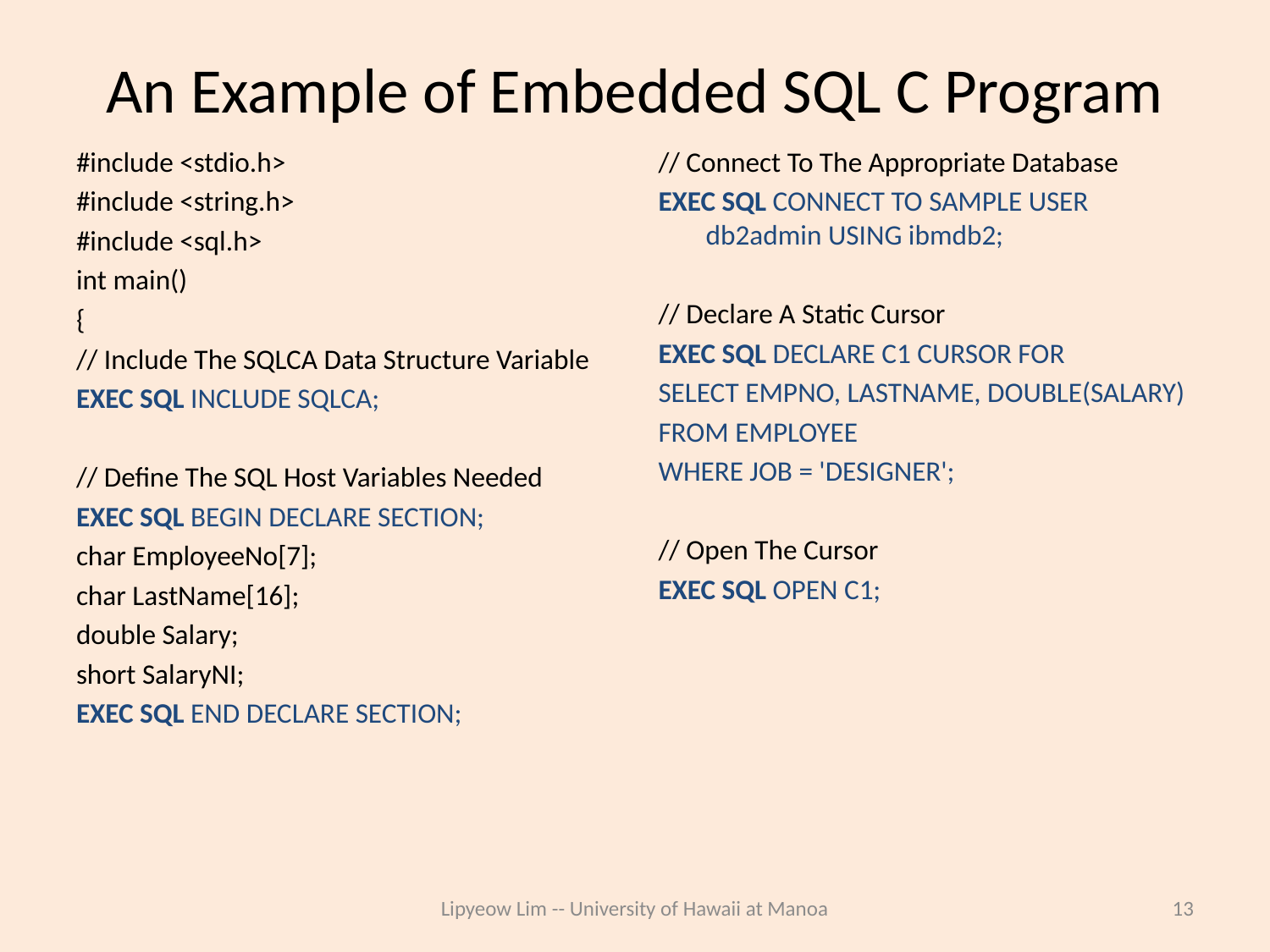

# An Example of Embedded SQL C Program
#include <stdio.h>
#include <string.h>
#include <sql.h>
int main()
{
// Include The SQLCA Data Structure Variable
EXEC SQL INCLUDE SQLCA;

// Define The SQL Host Variables Needed
EXEC SQL BEGIN DECLARE SECTION;
char EmployeeNo[7];
char LastName[16];
double Salary;
short SalaryNI;
EXEC SQL END DECLARE SECTION;
// Connect To The Appropriate Database
EXEC SQL CONNECT TO SAMPLE USER db2admin USING ibmdb2;

// Declare A Static Cursor
EXEC SQL DECLARE C1 CURSOR FOR
SELECT EMPNO, LASTNAME, DOUBLE(SALARY)
FROM EMPLOYEE
WHERE JOB = 'DESIGNER';

// Open The Cursor
EXEC SQL OPEN C1;
Lipyeow Lim -- University of Hawaii at Manoa
13